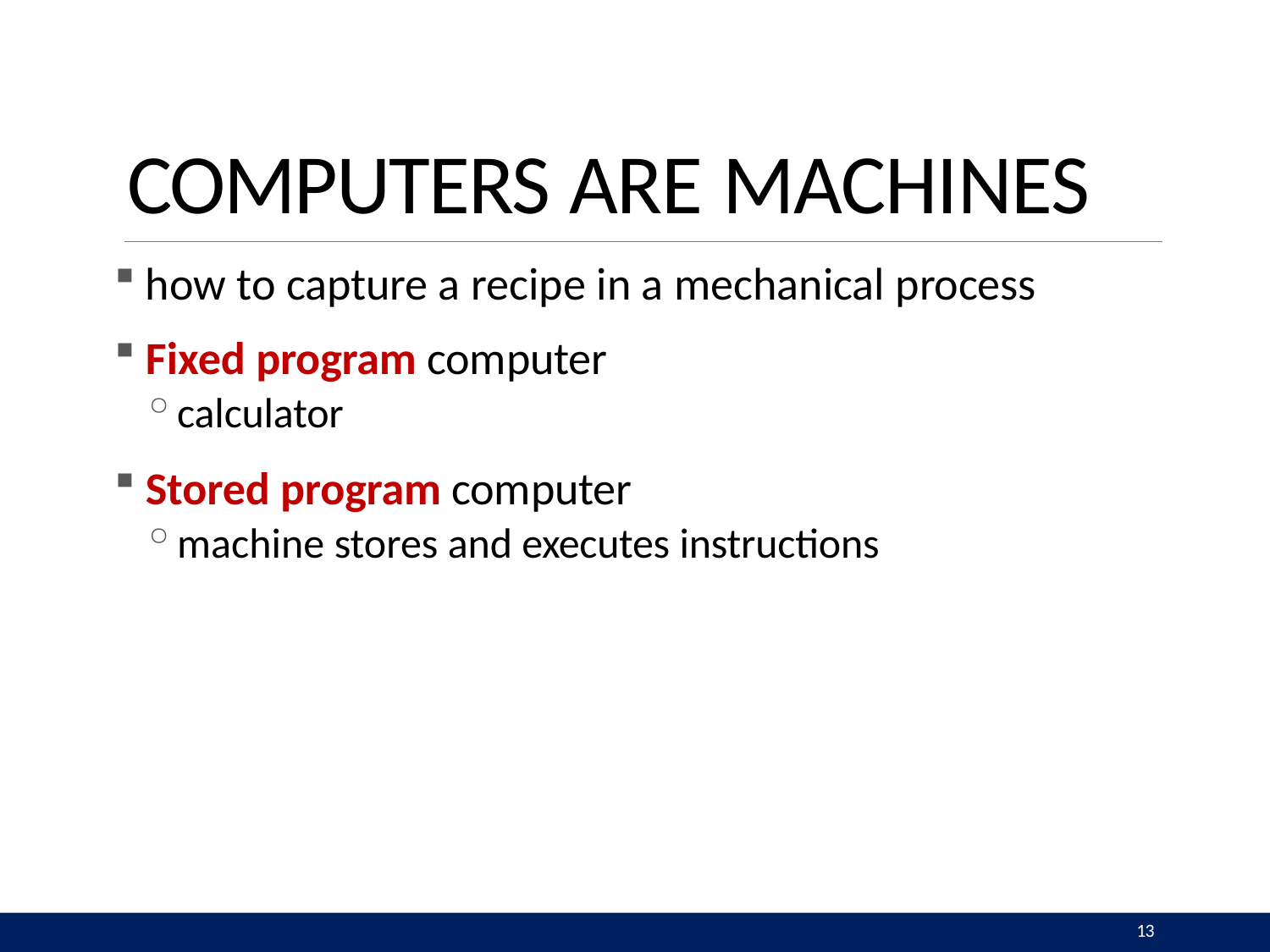

# COMPUTERS ARE MACHINES
how to capture a recipe in a mechanical process
Fixed program computer
calculator
Stored program computer
machine stores and executes instructions

13